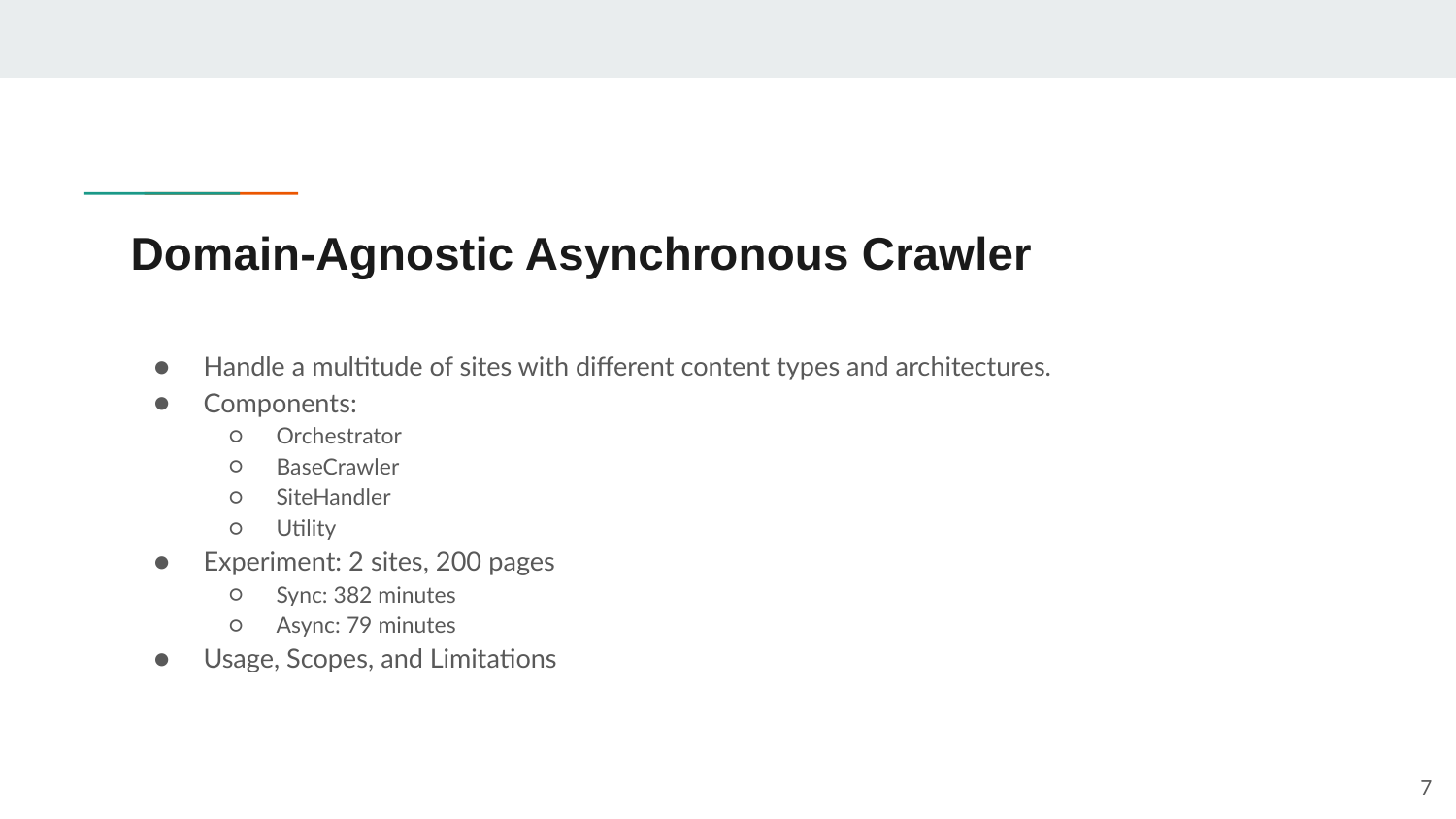

# Domain-Agnostic Asynchronous Crawler
Handle a multitude of sites with different content types and architectures.
Components:
Orchestrator
BaseCrawler
SiteHandler
Utility
Experiment: 2 sites, 200 pages
Sync: 382 minutes
Async: 79 minutes
Usage, Scopes, and Limitations

7